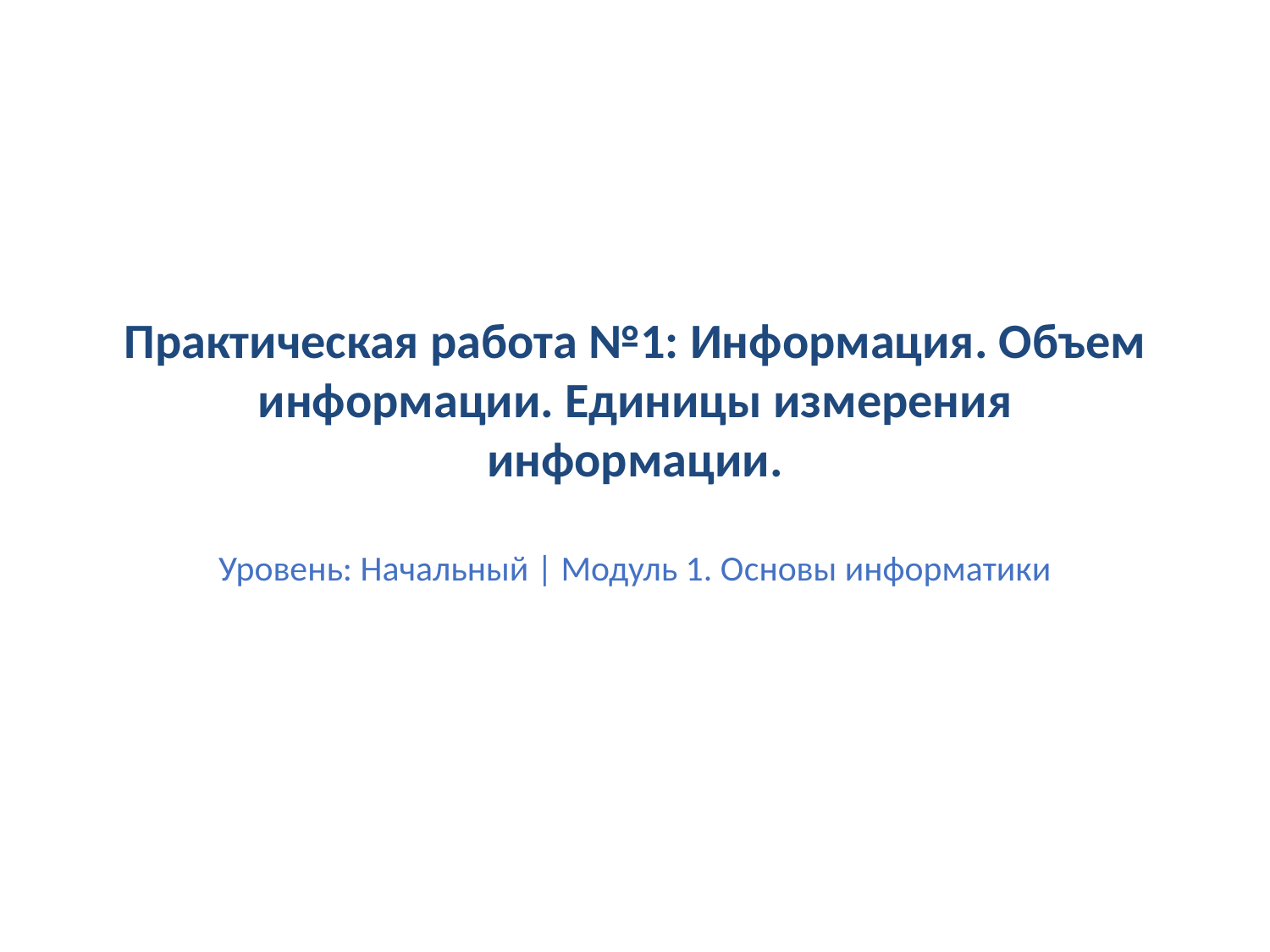

# Практическая работа №1: Информация. Объем информации. Единицы измерения информации.
Уровень: Начальный | Модуль 1. Основы информатики